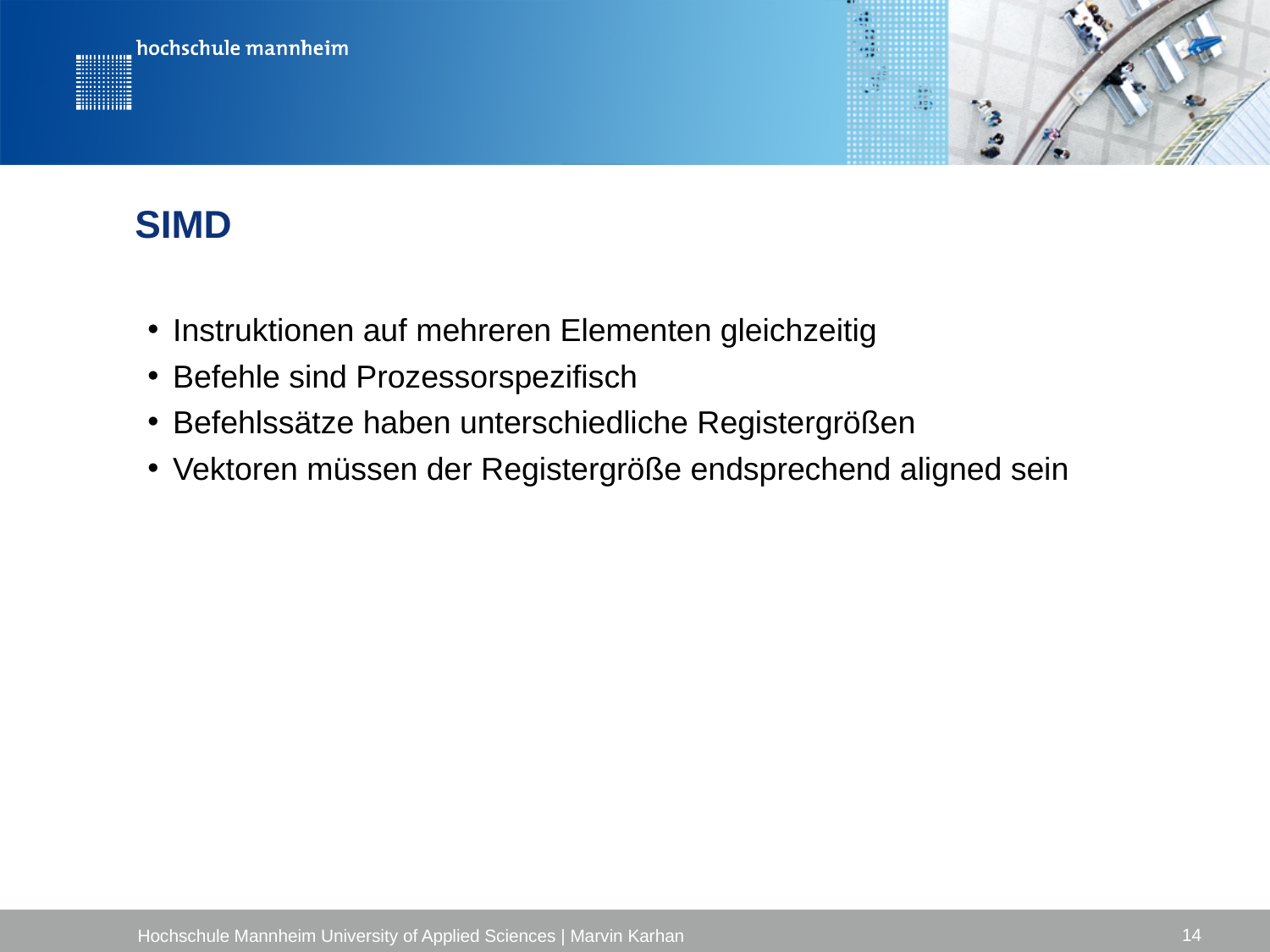

# SIMD
Instruktionen auf mehreren Elementen gleichzeitig
Befehle sind Prozessorspezifisch
Befehlssätze haben unterschiedliche Registergrößen
Vektoren müssen der Registergröße endsprechend aligned sein

14
Hochschule Mannheim University of Applied Sciences | Marvin Karhan